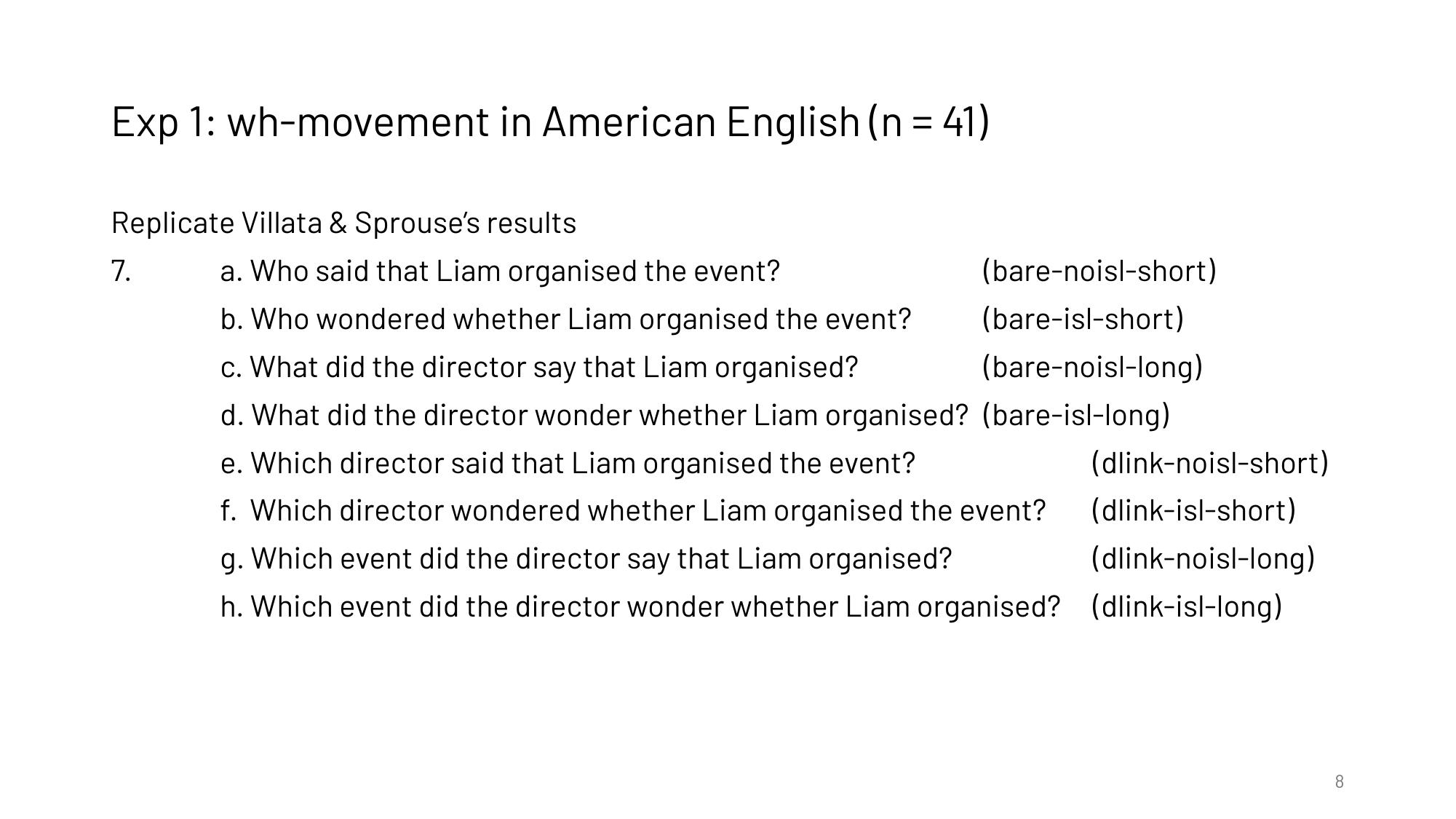

# Exp 1: wh-movement in American English (n = 41)
Replicate Villata & Sprouse’s results
7.	a. Who said that Liam organised the event?		(bare-noisl-short)
	b. Who wondered whether Liam organised the event?	(bare-isl-short)
	c. What did the director say that Liam organised?		(bare-noisl-long)
	d. What did the director wonder whether Liam organised?	(bare-isl-long)
	e. Which director said that Liam organised the event?		(dlink-noisl-short)
	f.  Which director wondered whether Liam organised the event?	(dlink-isl-short)
	g. Which event did the director say that Liam organised?		(dlink-noisl-long)
	h. Which event did the director wonder whether Liam organised?	(dlink-isl-long)
8